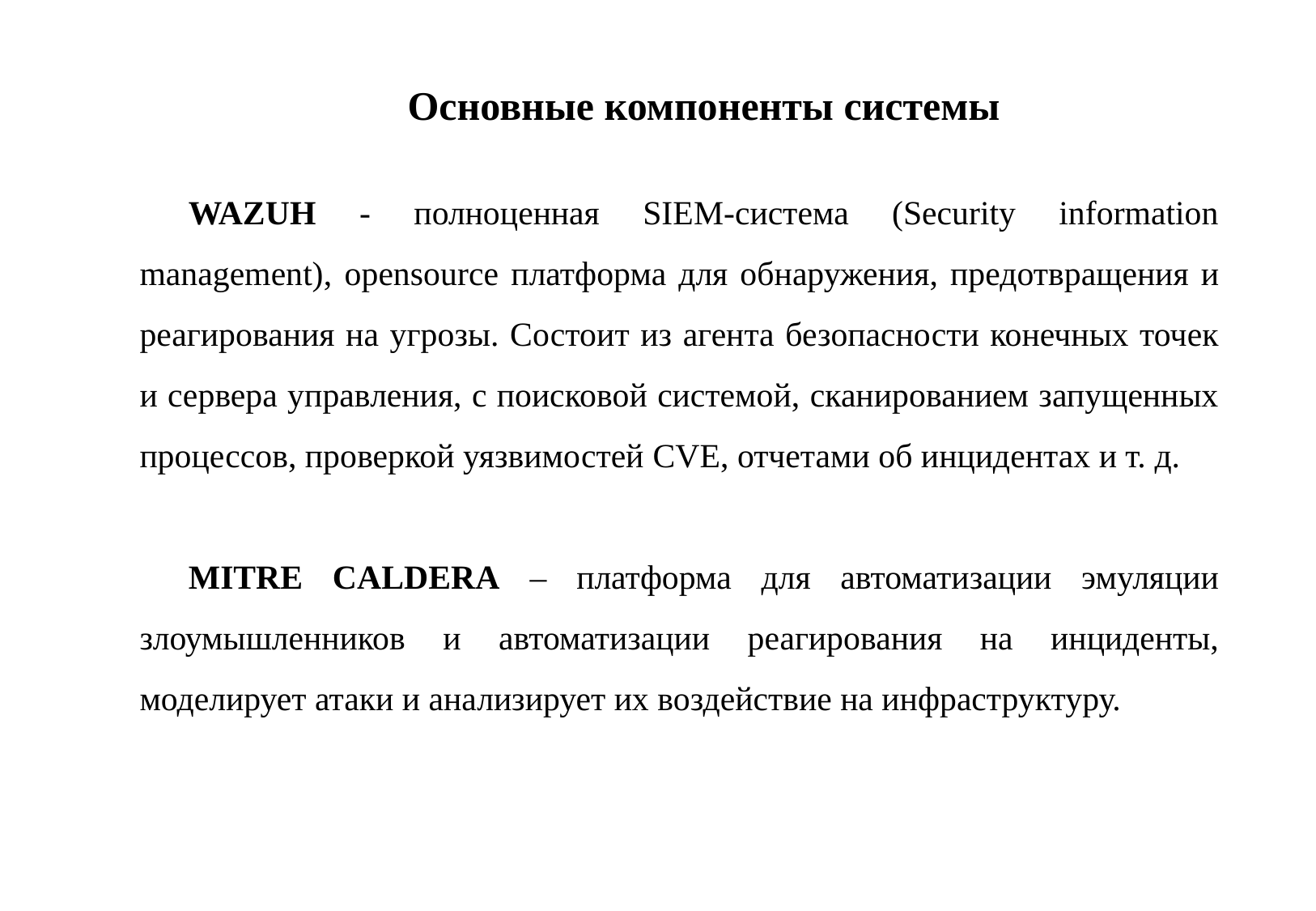

Основные компоненты системы

WAZUH - полноценная SIEM-система (Security information management), opensource платформа для обнаружения, предотвращения и реагирования на угрозы. Состоит из агента безопасности конечных точек и сервера управления, с поисковой системой, сканированием запущенных процессов, проверкой уязвимостей CVE, отчетами об инцидентах и т. д.

MITRE CALDERA – платформа для автоматизации эмуляции злоумышленников и автоматизации реагирования на инциденты, моделирует атаки и анализирует их воздействие на инфраструктуру.